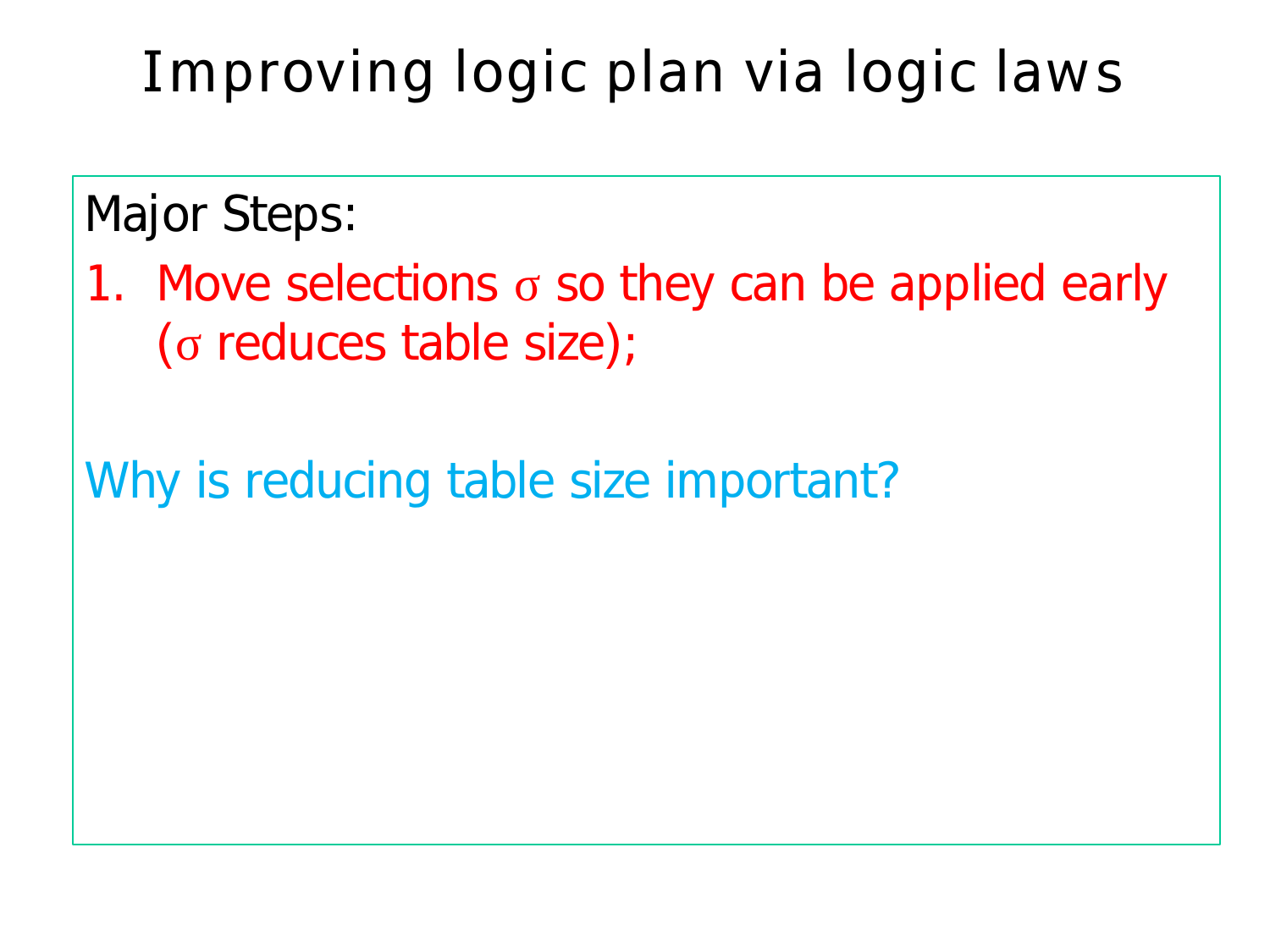

# Improving logic plan via logic laws
Major Steps:
Move selections σ so they can be applied early (σ reduces table size);

Why is reducing table size important?